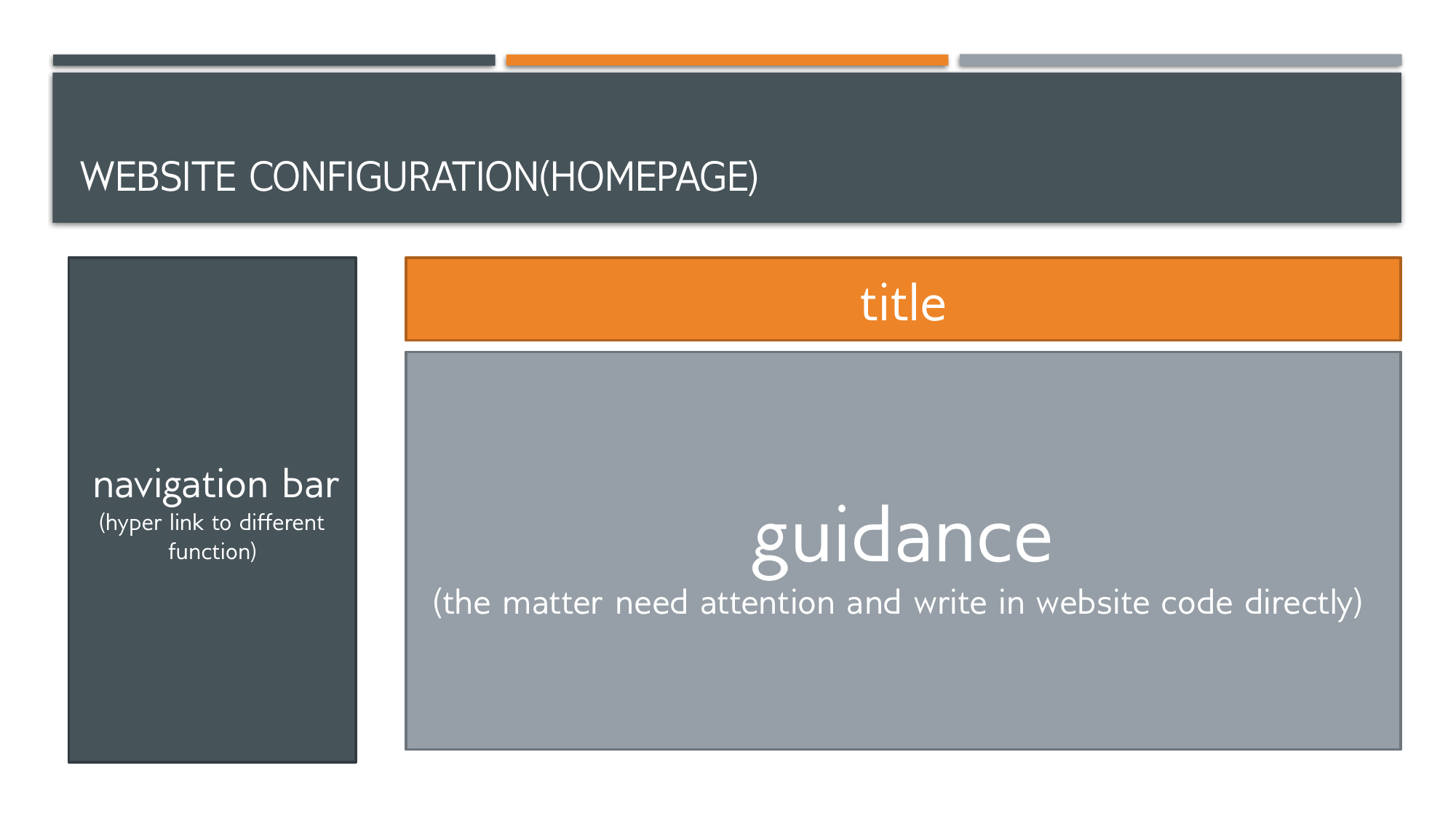

# Website configuration(homepage)
 navigation bar
(hyper link to different function)
title
guidance
(the matter need attention and write in website code directly)